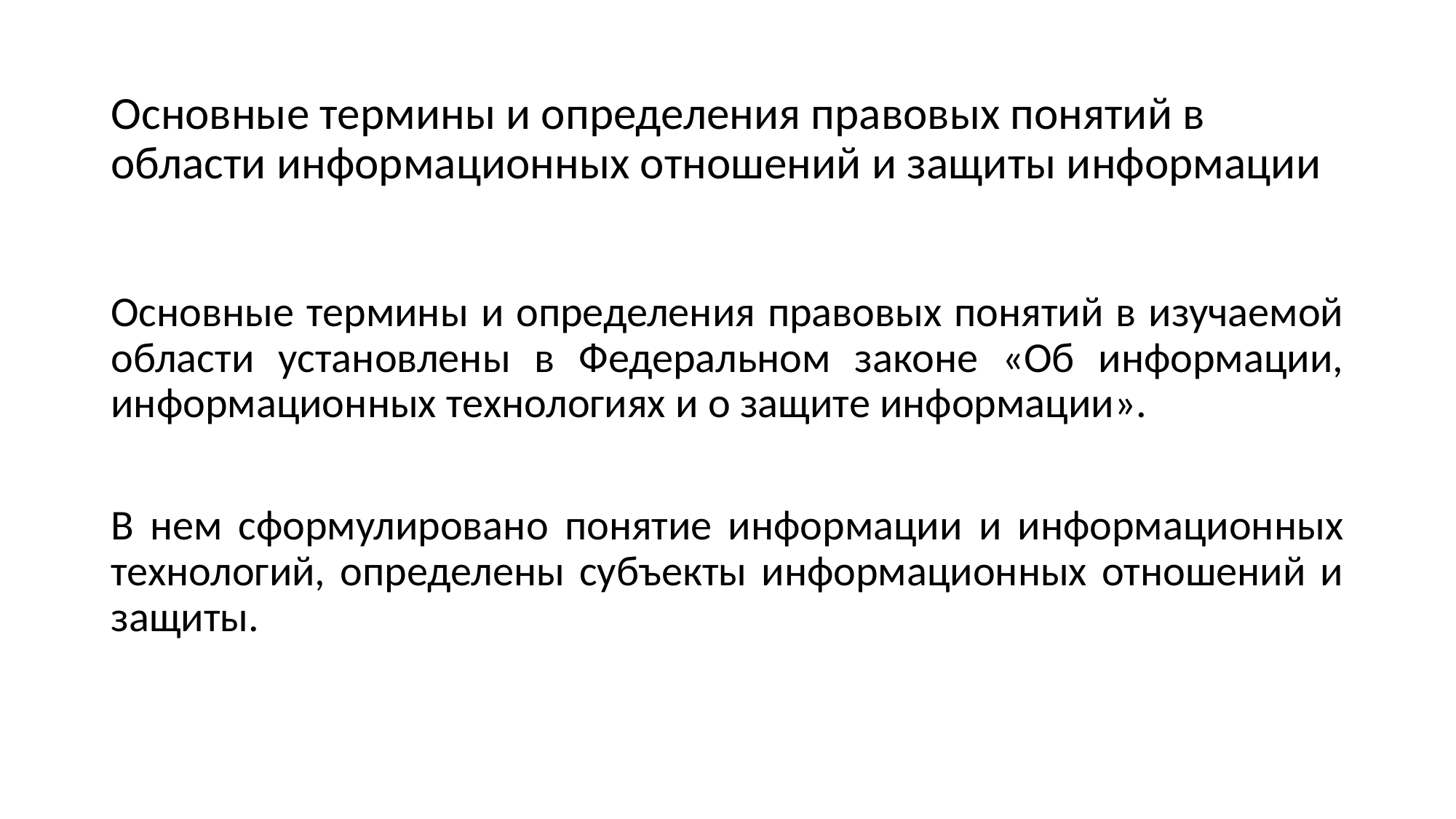

# Основные термины и определения правовых понятий в области информационных отношений и защиты информации

Основные термины и определения правовых понятий в изучаемой области установлены в Федеральном законе «Об информации, информационных технологиях и о защите информации».

В нем сформулировано понятие информации и информационных технологий, определены субъекты информационных отношений и защиты.